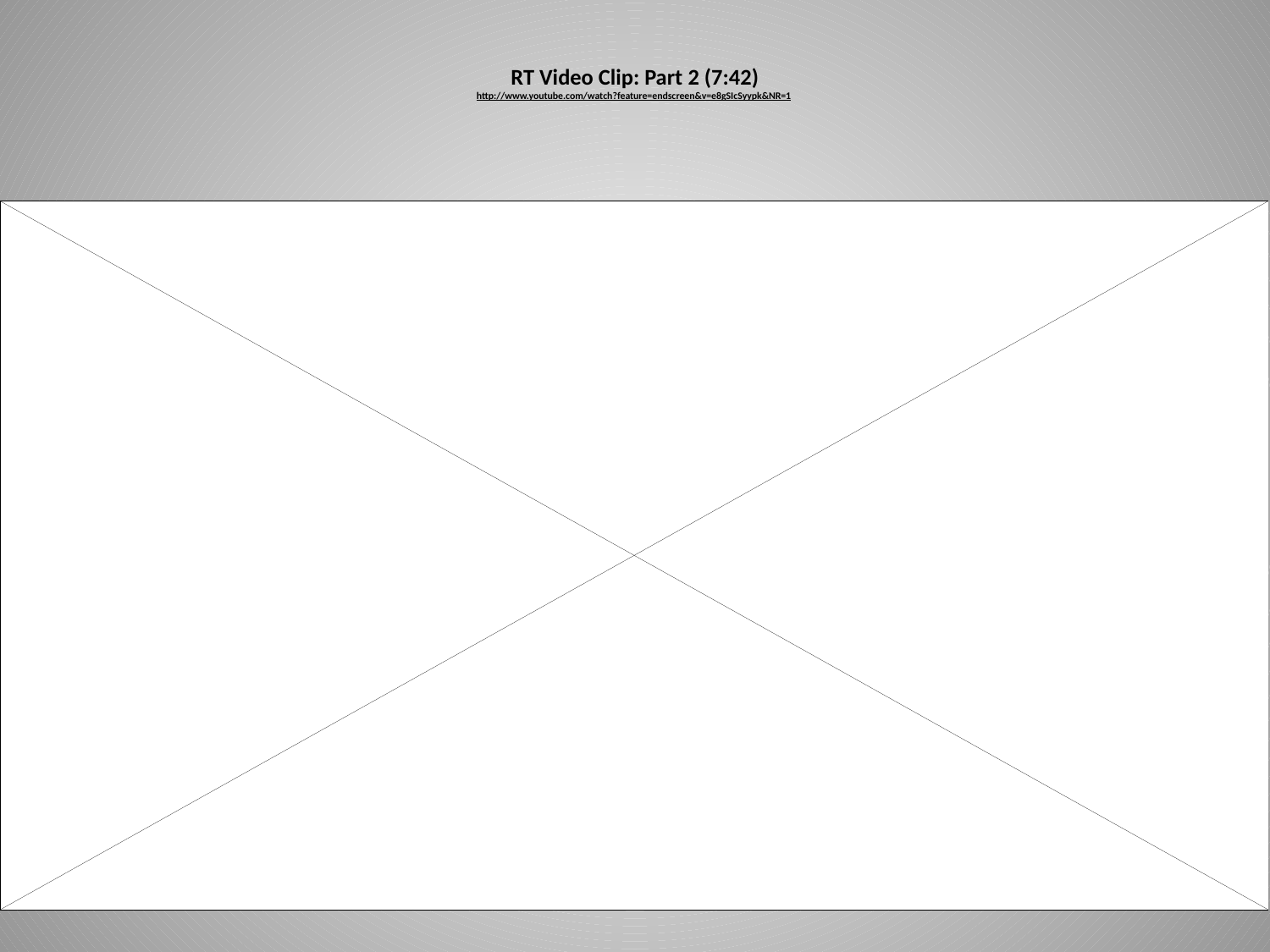

# RT Video Clip: Part 2 (7:42) http://www.youtube.com/watch?feature=endscreen&v=e8gSIcSyypk&NR=1